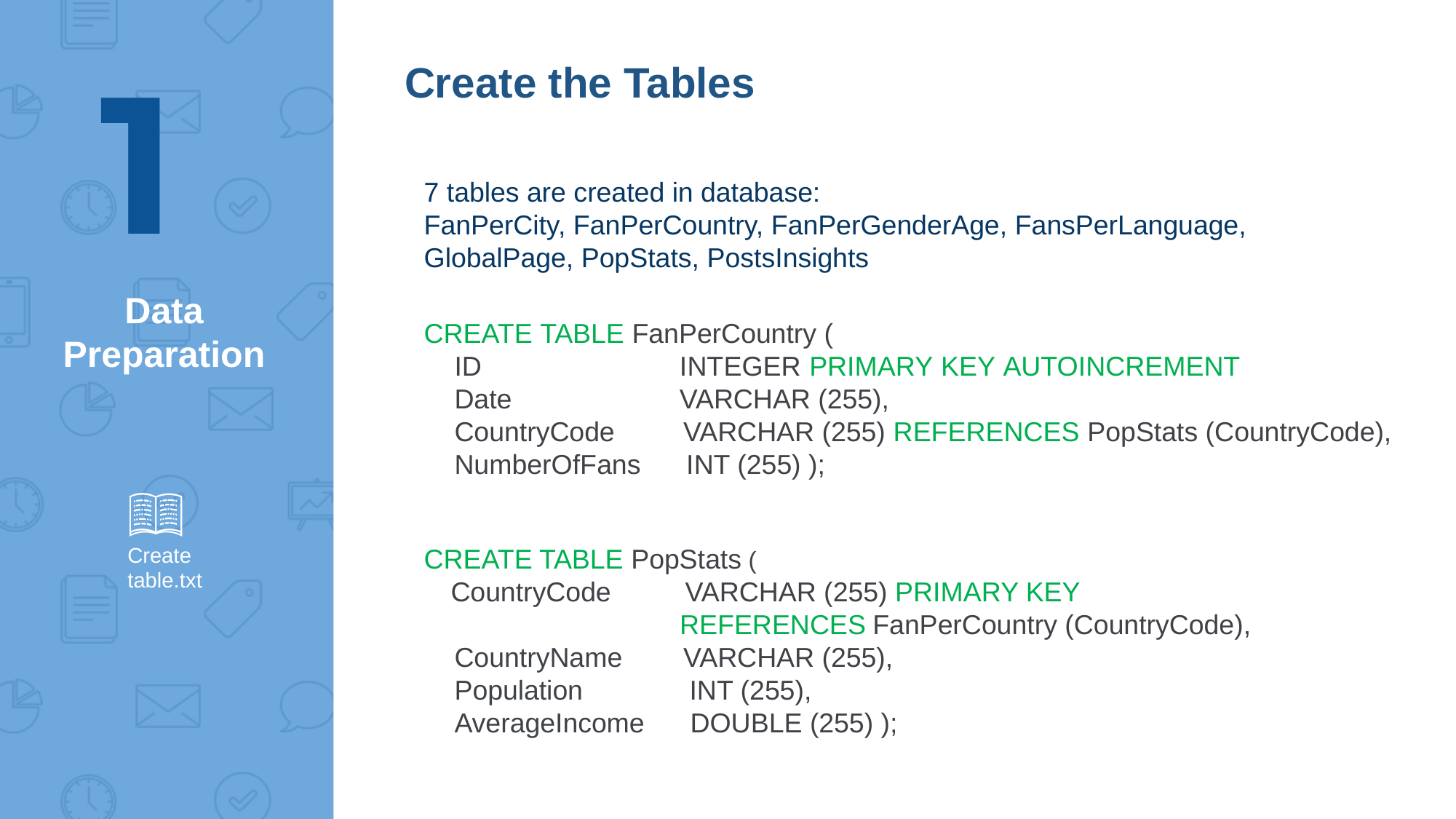

1
Create the Tables
7 tables are created in database:
FanPerCity, FanPerCountry, FanPerGenderAge, FansPerLanguage,
GlobalPage, PopStats, PostsInsights
# Data Preparation
CREATE TABLE FanPerCountry (
    ID                          INTEGER PRIMARY KEY AUTOINCREMENT
    Date                      VARCHAR (255),
    CountryCode         VARCHAR (255) REFERENCES PopStats (CountryCode),
    NumberOfFans      INT (255) );

CREATE TABLE PopStats (
    CountryCode           VARCHAR (255) PRIMARY KEY
                                      REFERENCES FanPerCountry (CountryCode),
    CountryName        VARCHAR (255),
    Population              INT (255),
    AverageIncome      DOUBLE (255) );
📖
Create table.txt